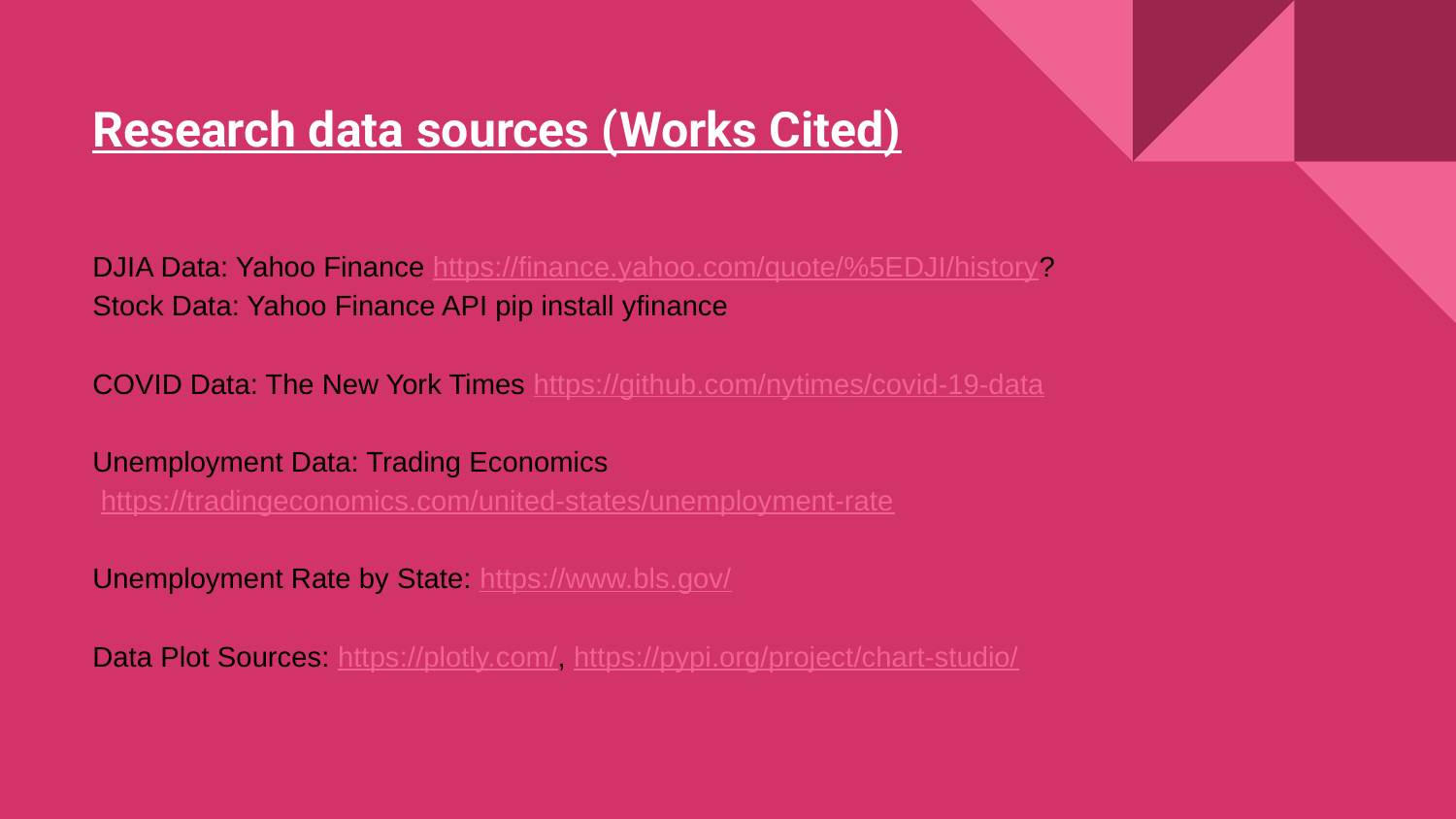

# Research data sources (Works Cited)

DJIA Data: Yahoo Finance https://finance.yahoo.com/quote/%5EDJI/history?
Stock Data: Yahoo Finance API pip install yfinance

COVID Data: The New York Times https://github.com/nytimes/covid-19-data

Unemployment Data: Trading Economics
 https://tradingeconomics.com/united-states/unemployment-rate

Unemployment Rate by State: https://www.bls.gov/

Data Plot Sources: https://plotly.com/, https://pypi.org/project/chart-studio/